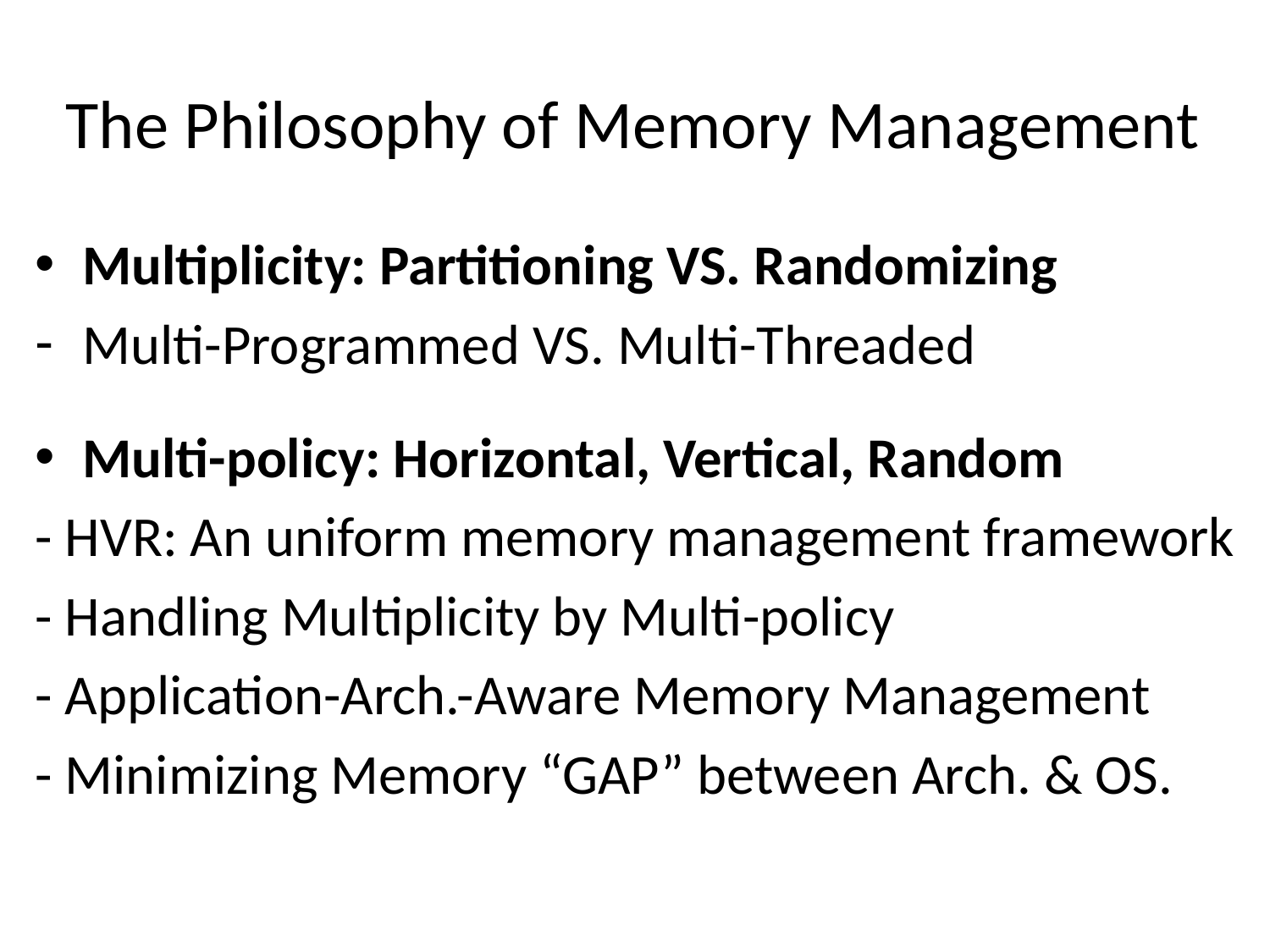

# The Philosophy of Memory Management
Multiplicity: Partitioning VS. Randomizing
Multi-Programmed VS. Multi-Threaded

Multi-policy: Horizontal, Vertical, Random
- HVR: An uniform memory management framework
- Handling Multiplicity by Multi-policy
- Application-Arch.-Aware Memory Management
- Minimizing Memory “GAP” between Arch. & OS.